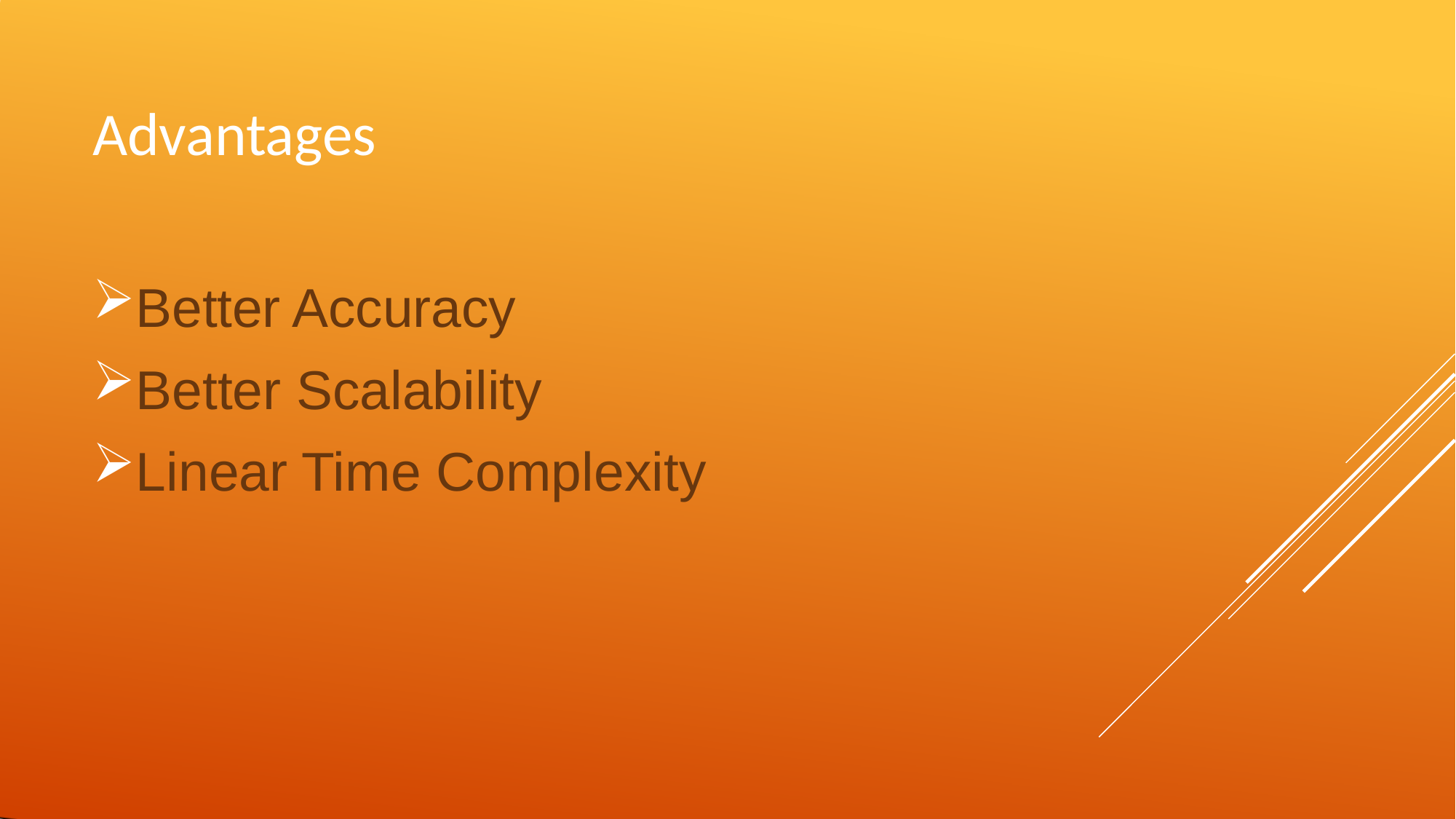

Advantages
Better Accuracy
Better Scalability
Linear Time Complexity